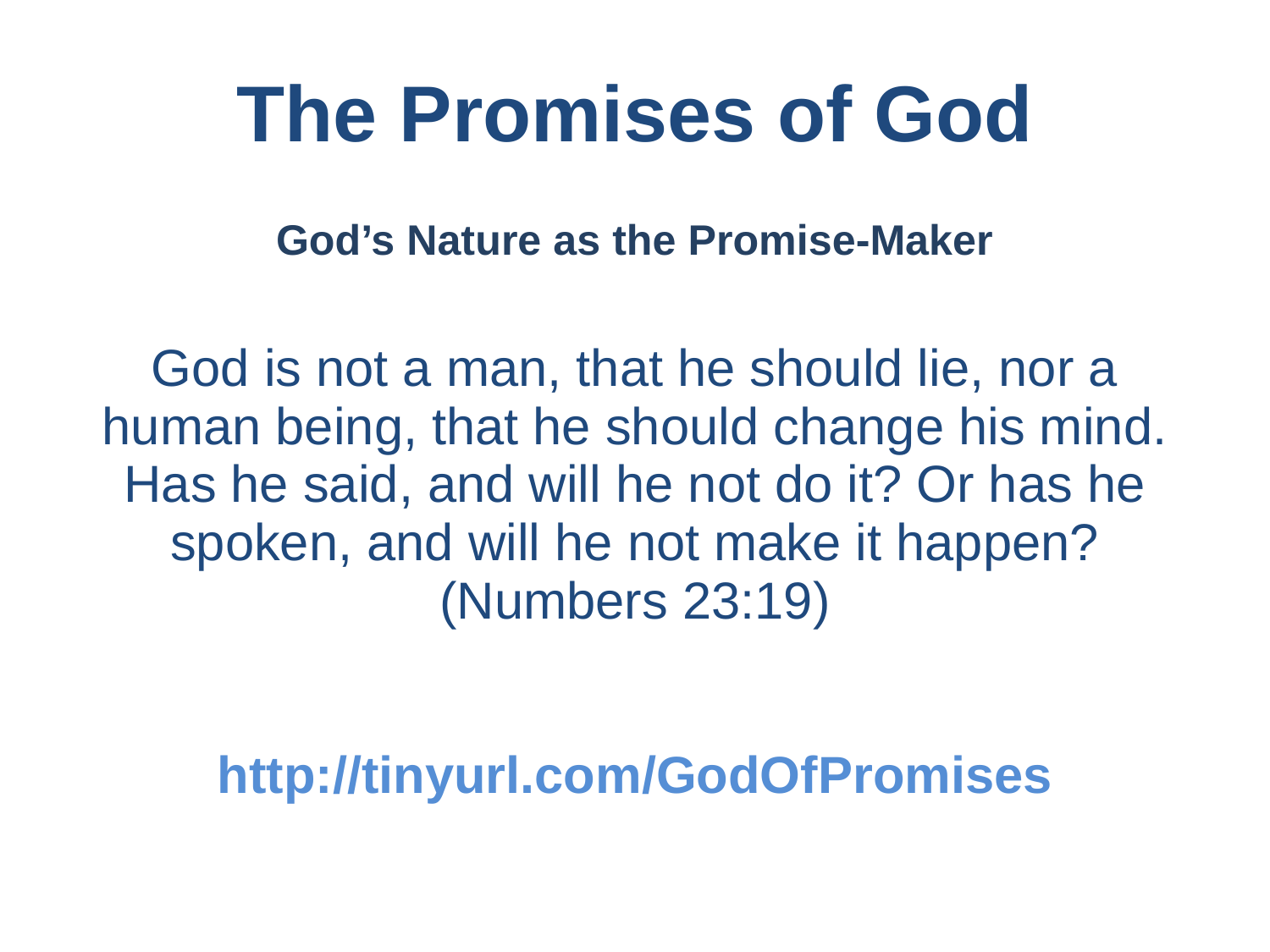

The Promises of God
God’s Nature as the Promise-Maker

God is not a man, that he should lie, nor a human being, that he should change his mind. Has he said, and will he not do it? Or has he spoken, and will he not make it happen?
(Numbers 23:19)

http://tinyurl.com/GodOfPromises